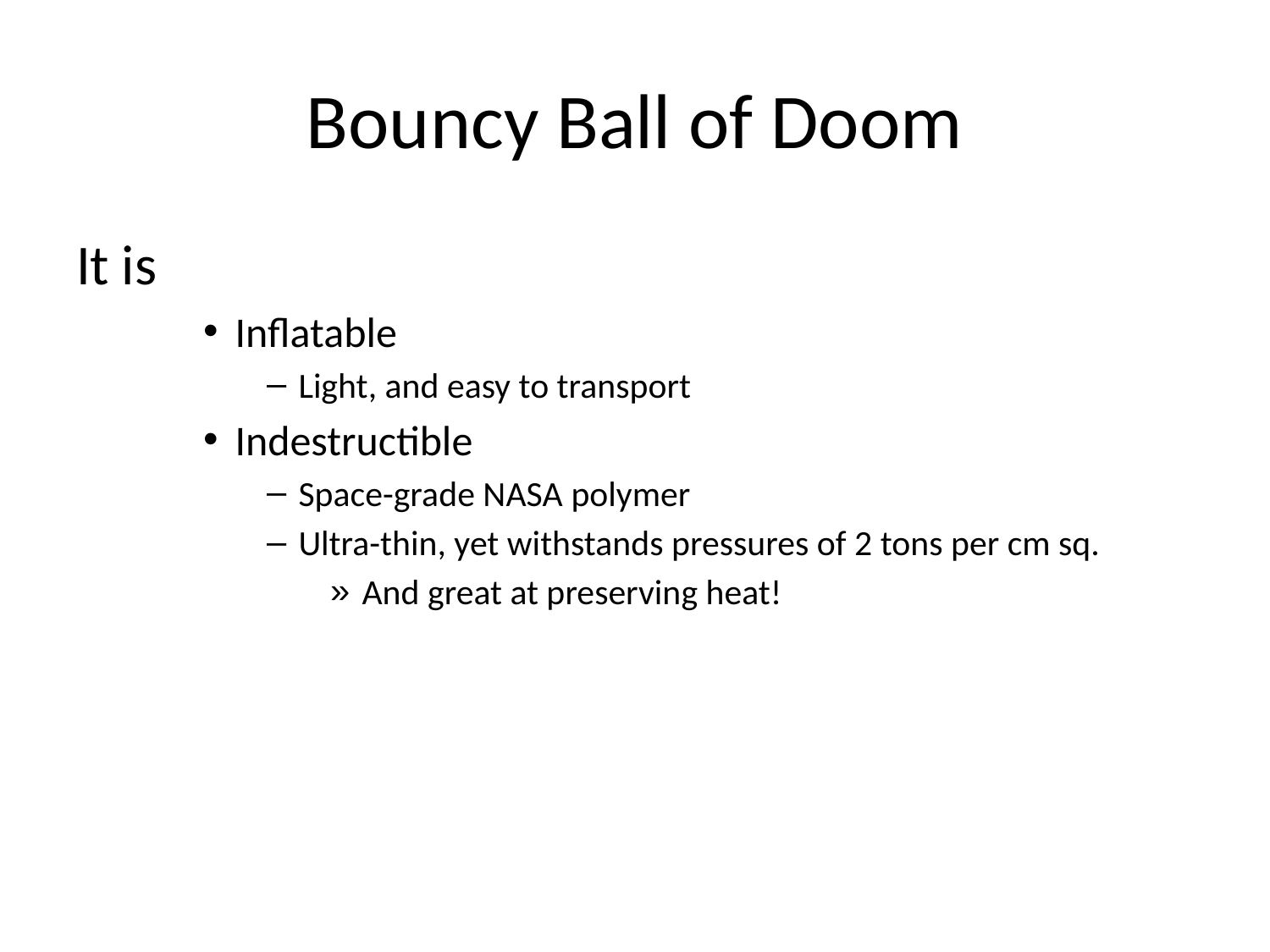

# Bouncy Ball of Doom
It is
Inflatable
Light, and easy to transport
Indestructible
Space-grade NASA polymer
Ultra-thin, yet withstands pressures of 2 tons per cm sq.
And great at preserving heat!